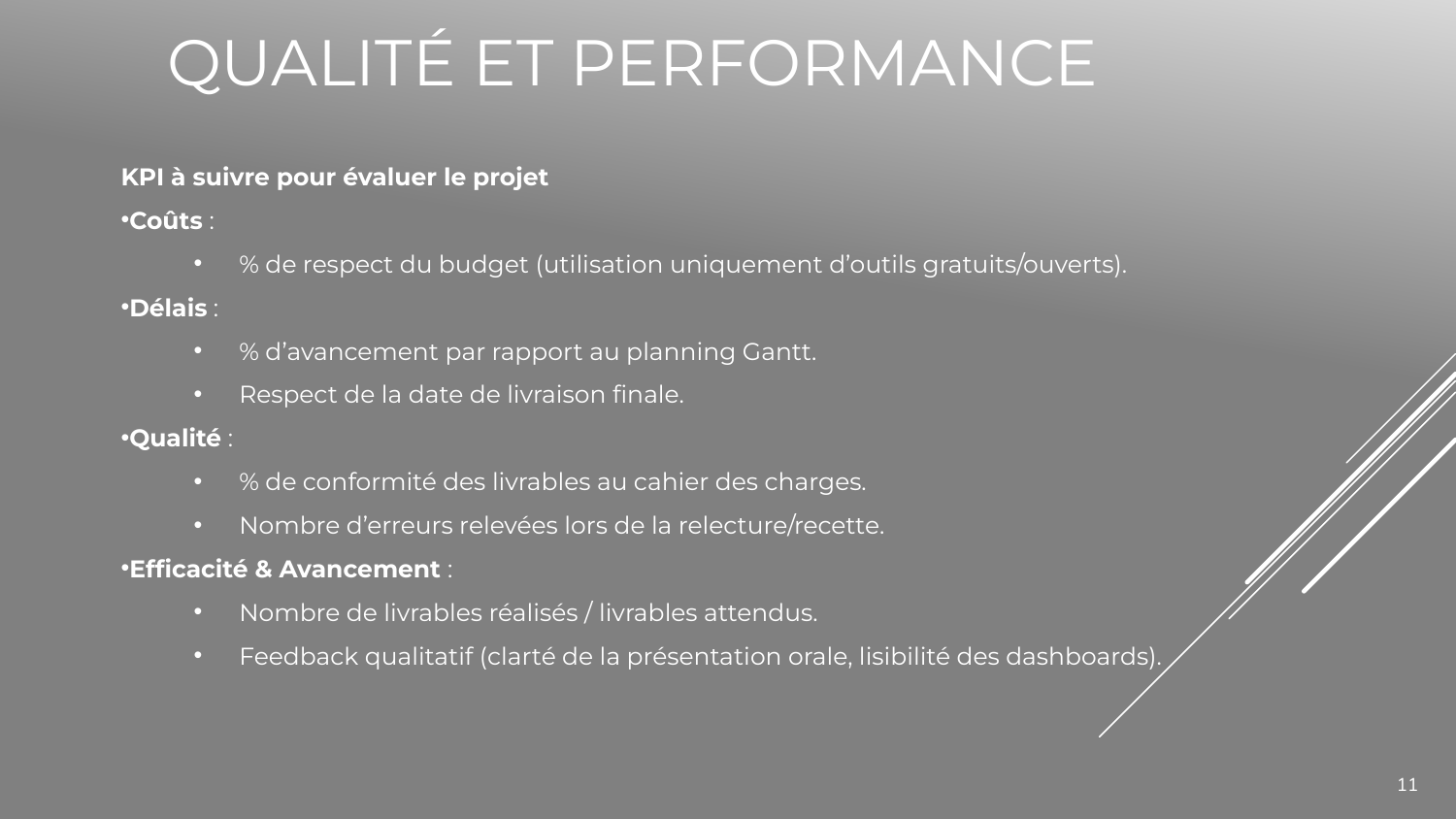

# Qualité et performance
KPI à suivre pour évaluer le projet
Coûts :
% de respect du budget (utilisation uniquement d’outils gratuits/ouverts).
Délais :
% d’avancement par rapport au planning Gantt.
Respect de la date de livraison finale.
Qualité :
% de conformité des livrables au cahier des charges.
Nombre d’erreurs relevées lors de la relecture/recette.
Efficacité & Avancement :
Nombre de livrables réalisés / livrables attendus.
Feedback qualitatif (clarté de la présentation orale, lisibilité des dashboards).
11